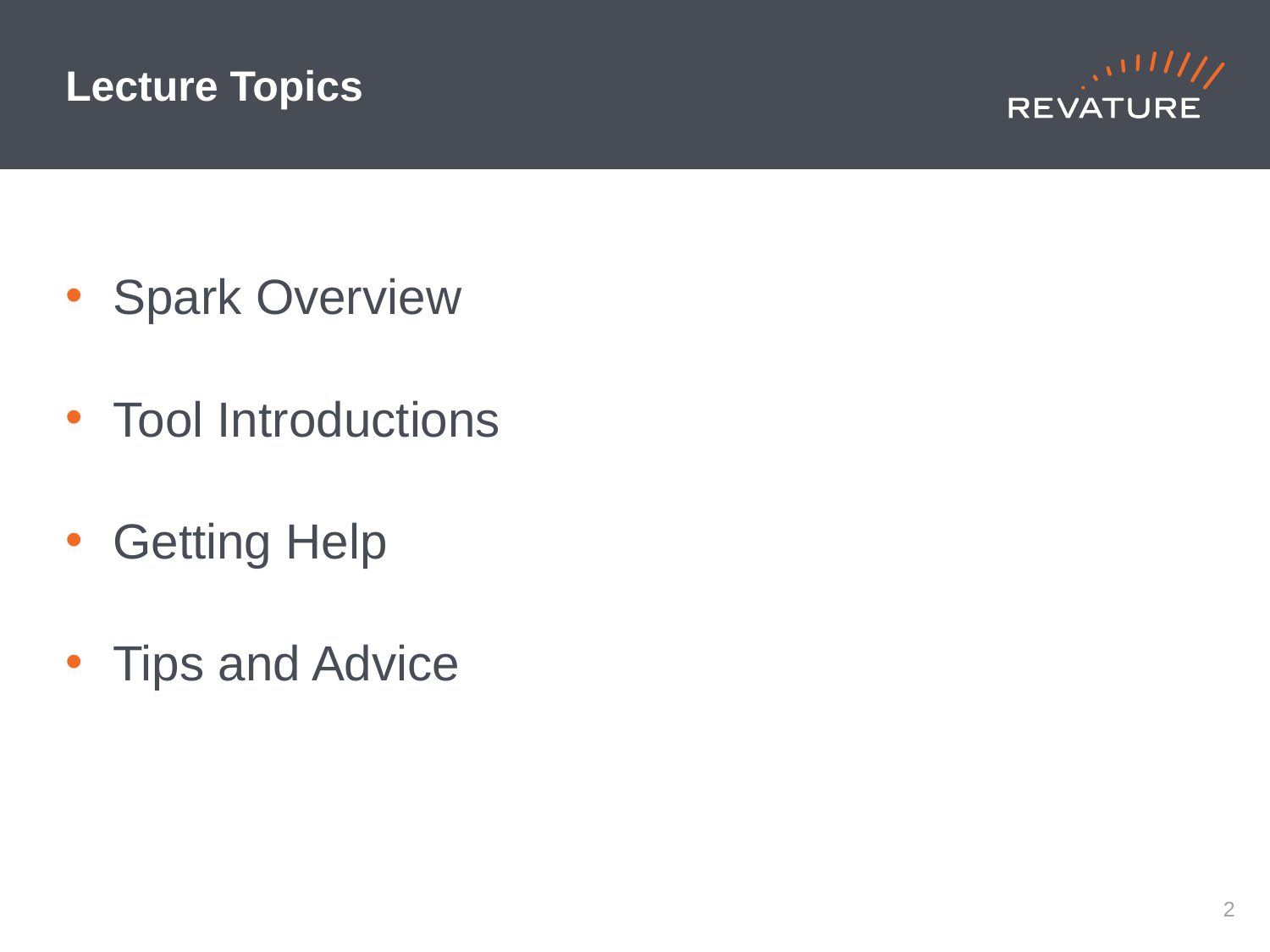

# Lecture Topics
Spark Overview
Tool Introductions
Getting Help
Tips and Advice

2